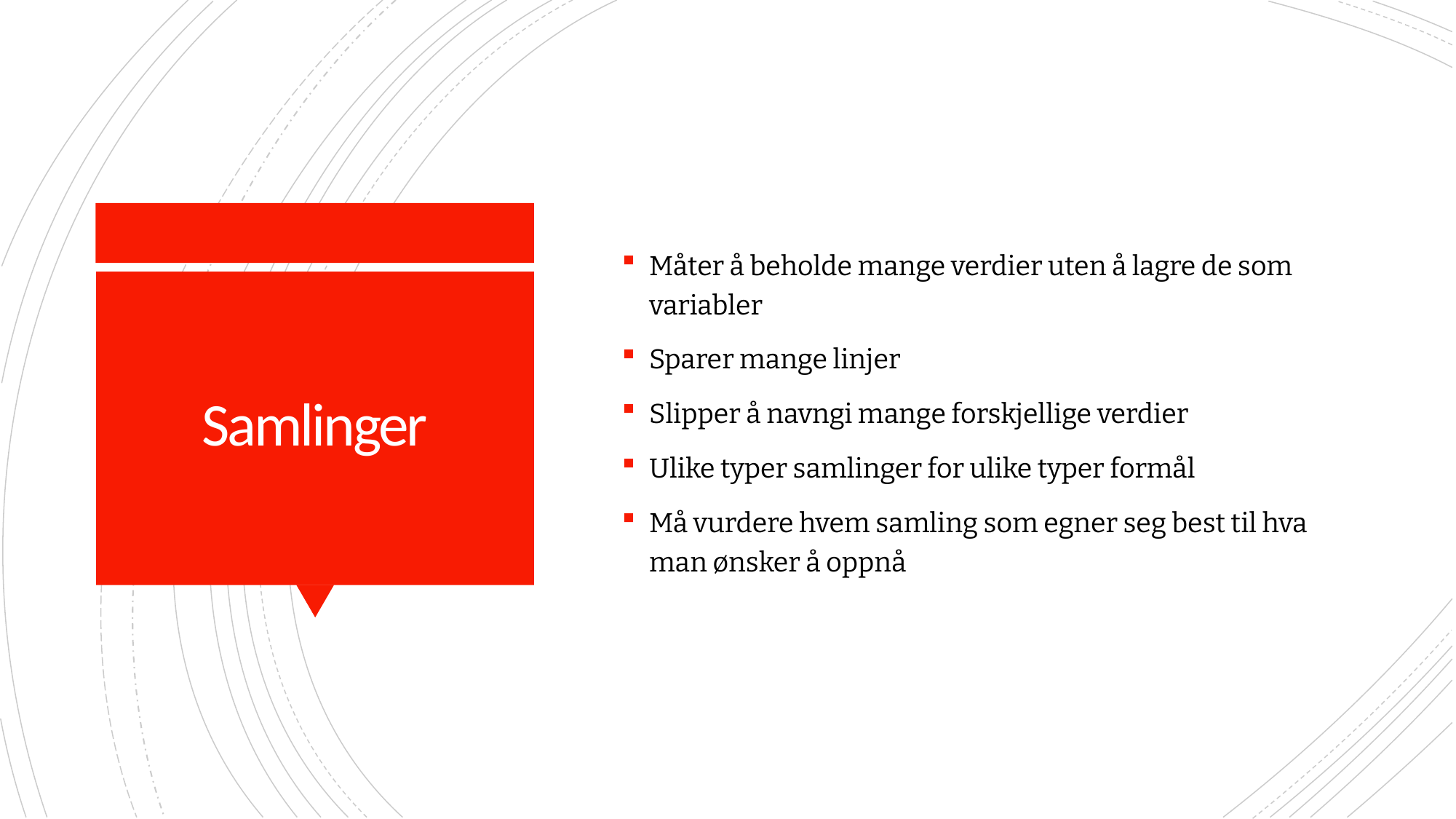

Måter å beholde mange verdier uten å lagre de som variabler
Sparer mange linjer
Slipper å navngi mange forskjellige verdier
Ulike typer samlinger for ulike typer formål
Må vurdere hvem samling som egner seg best til hva man ønsker å oppnå
# Samlinger